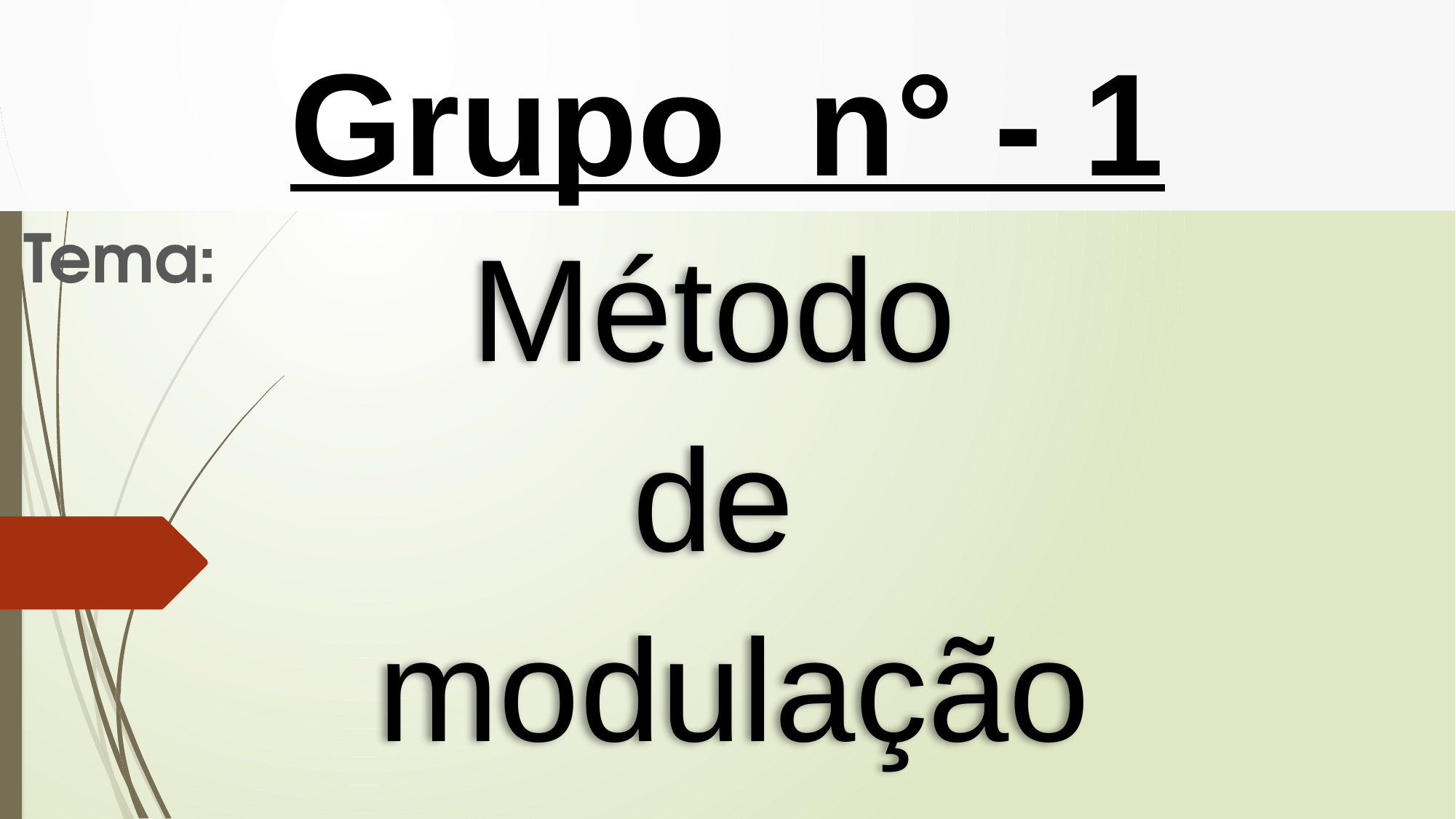

# Grupo  n° - 1
Tema:
Método
de
modulação